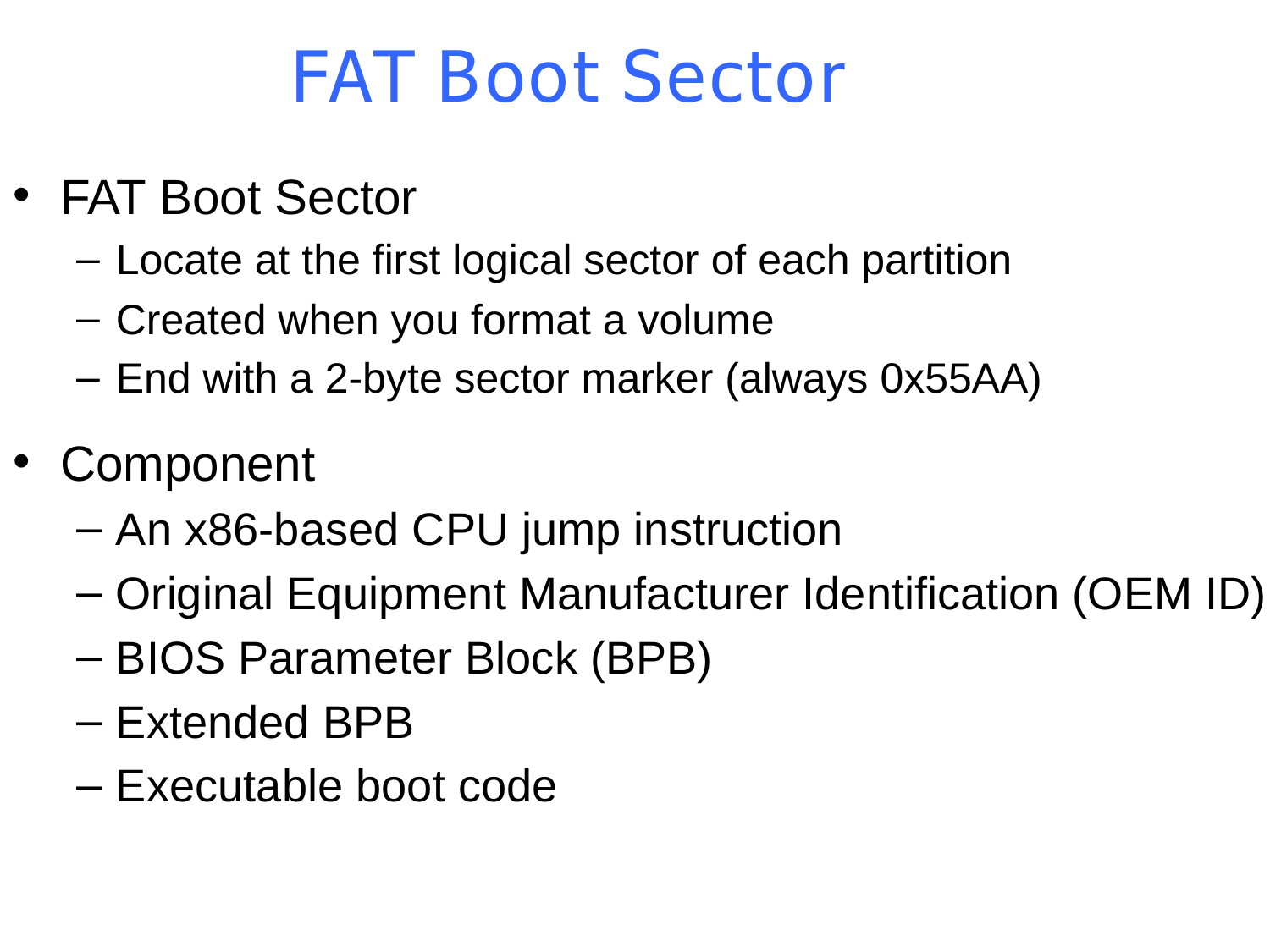

FAT Boot Sector
FAT Boot Sector
Locate at the first logical sector of each partition
Created when you format a volume
End with a 2-byte sector marker (always 0x55AA)

Component
An x86-based CPU jump instruction
Original Equipment Manufacturer Identification (OEM ID)
BIOS Parameter Block (BPB)
Extended BPB
Executable boot code